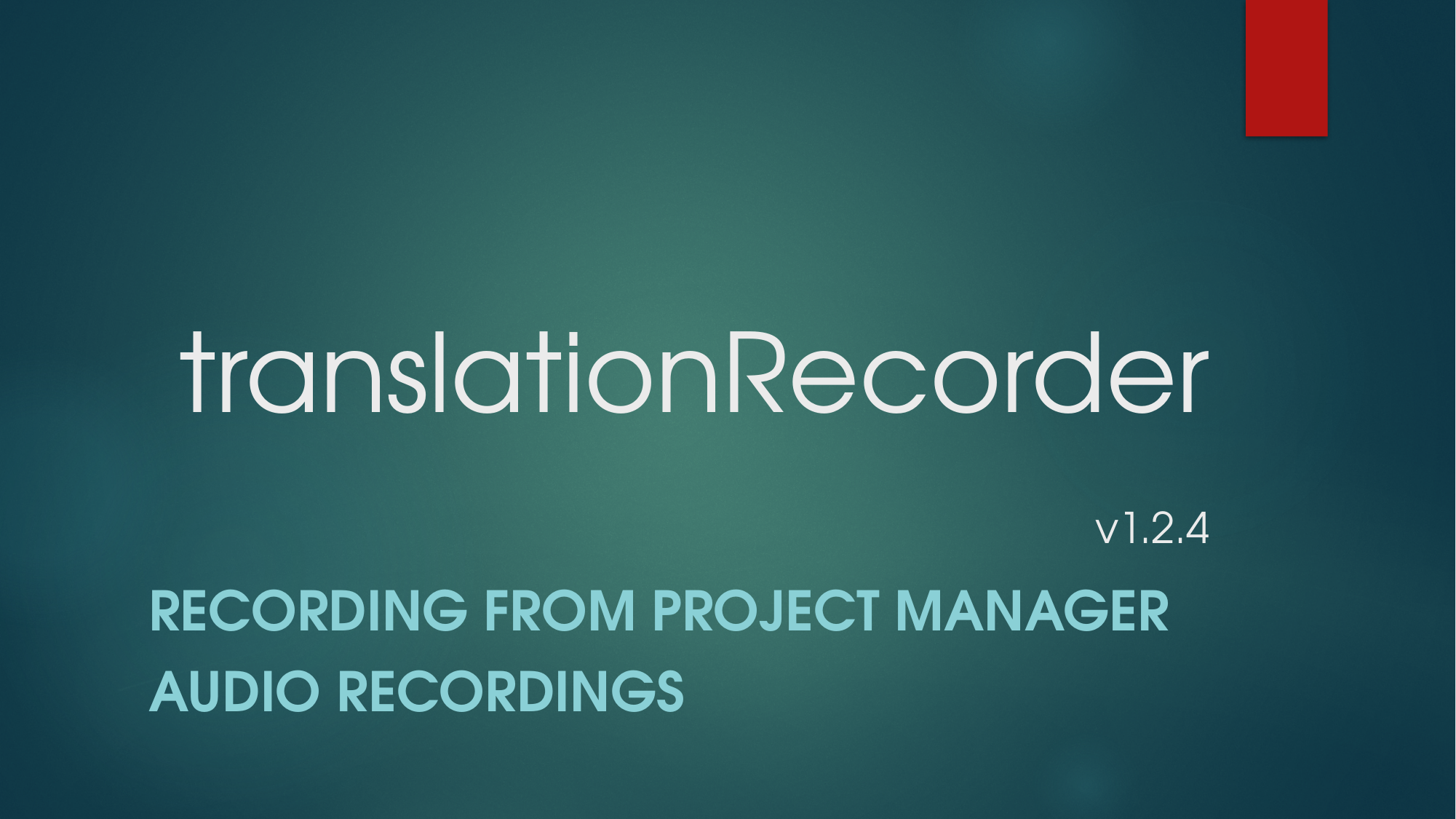

# translationRecorder v1.2.4
Recording from project manager
Audio Recordings